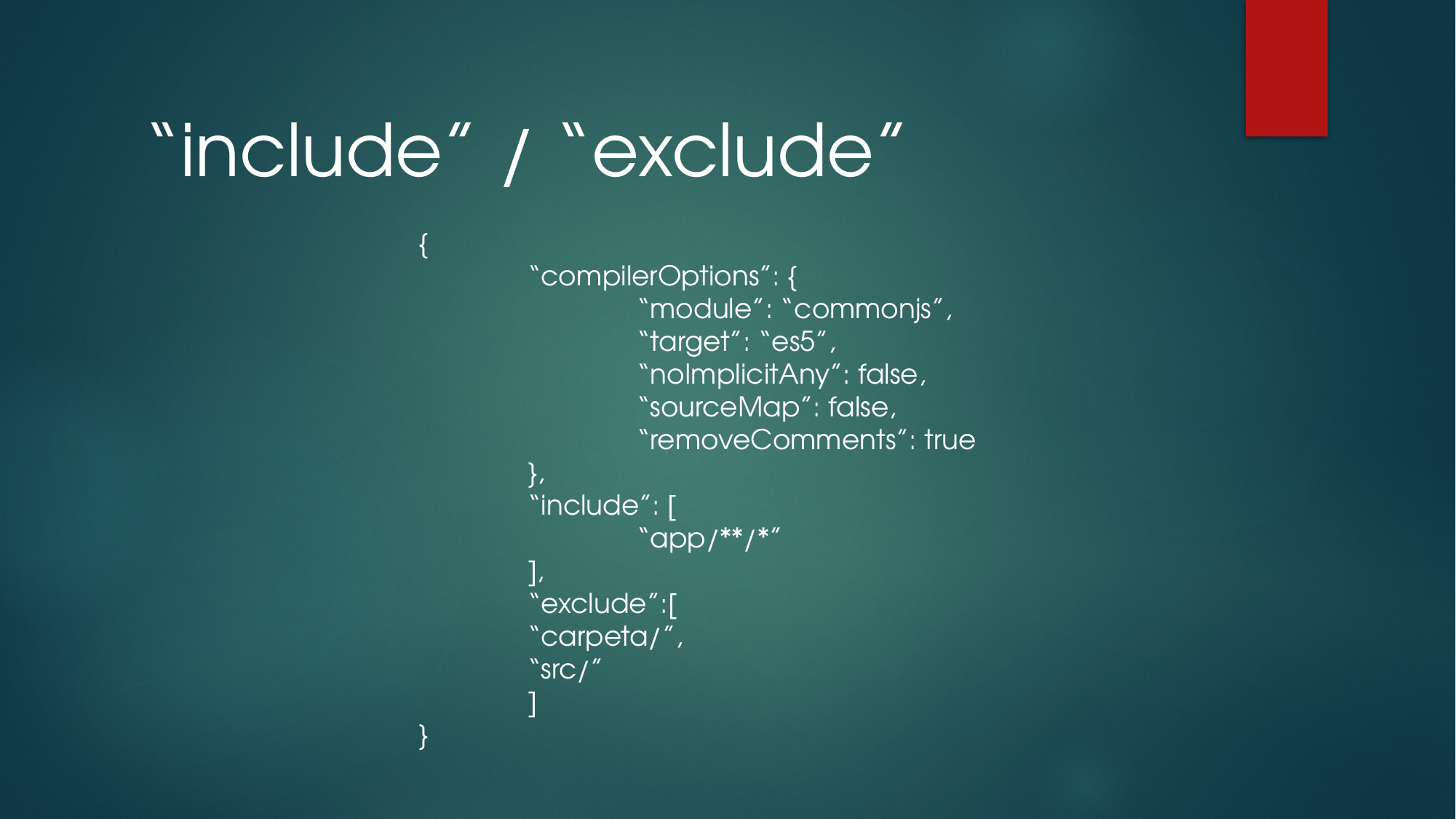

“include” / “exclude”

{
	“compilerOptions”: {
		“module”: “commonjs”,
		“target”: “es5”,
		“noImplicitAny”: false,
		“sourceMap”: false,
		“removeComments”: true
	},
	“include”: [
		“app/**/*”
	],
	“exclude”:[
	“carpeta/”,
	“src/”
	]
}